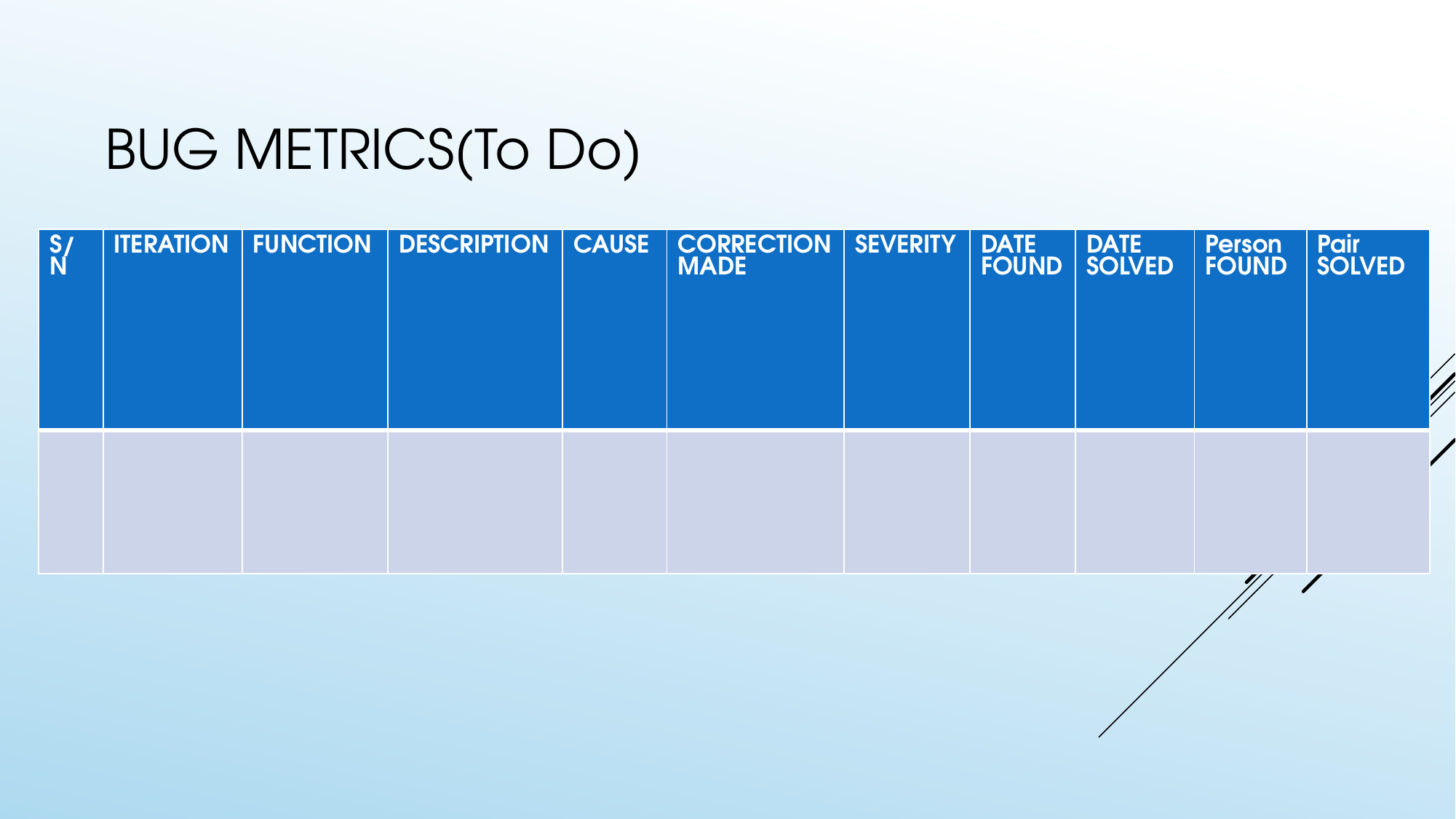

BUG METRICS(To Do)
| S/N | ITERATION | FUNCTION | DESCRIPTION | CAUSE | CORRECTION MADE | SEVERITY | DATE FOUND | DATE SOLVED | Person FOUND | Pair SOLVED |
| --- | --- | --- | --- | --- | --- | --- | --- | --- | --- | --- |
|  |  |  |  |  |  |  |  |  |  |  |